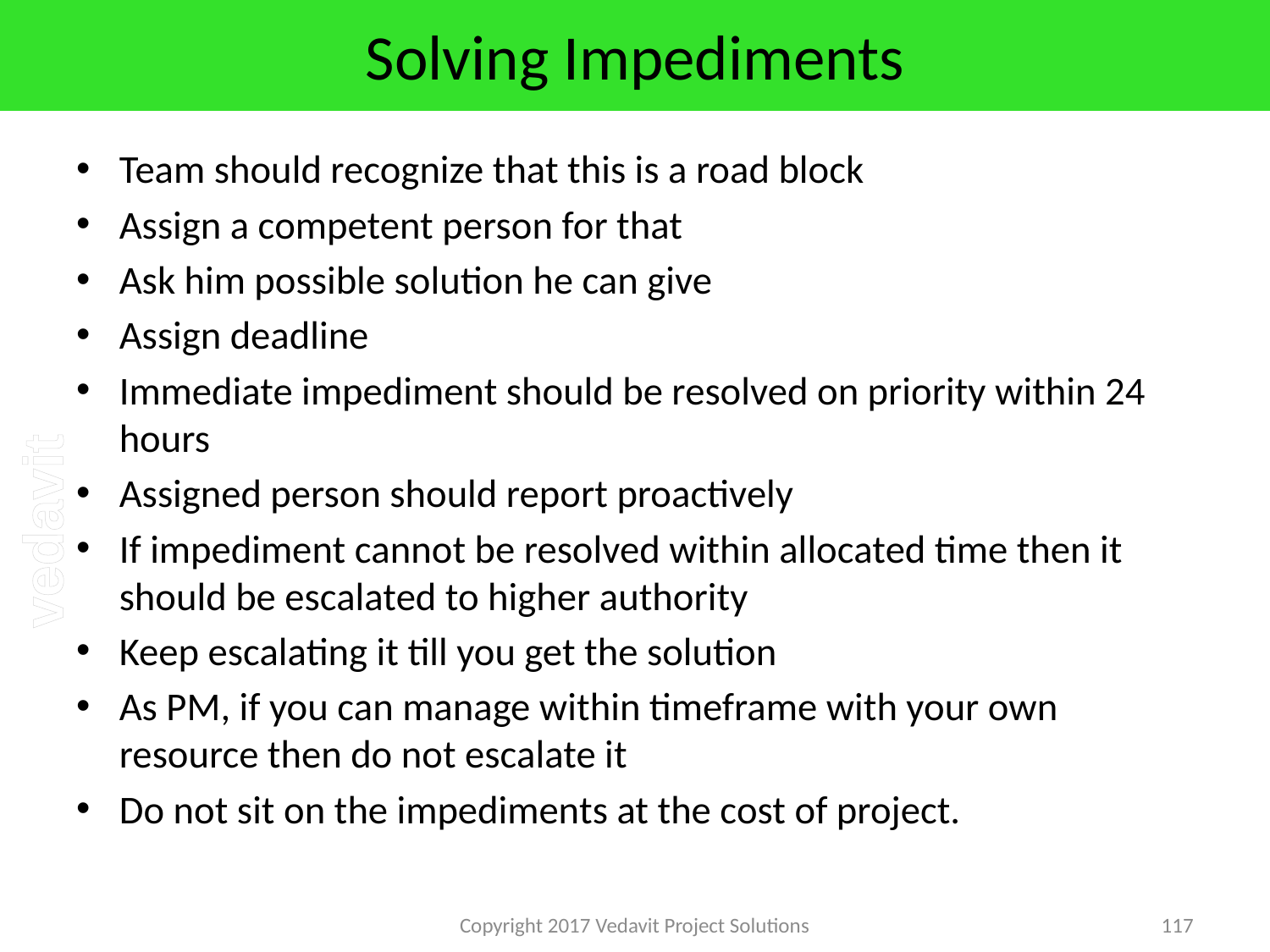

# Solving Impediments
Team should recognize that this is a road block
Assign a competent person for that
Ask him possible solution he can give
Assign deadline
Immediate impediment should be resolved on priority within 24 hours
Assigned person should report proactively
If impediment cannot be resolved within allocated time then it should be escalated to higher authority
Keep escalating it till you get the solution
As PM, if you can manage within timeframe with your own resource then do not escalate it
Do not sit on the impediments at the cost of project.
Copyright 2017 Vedavit Project Solutions
117